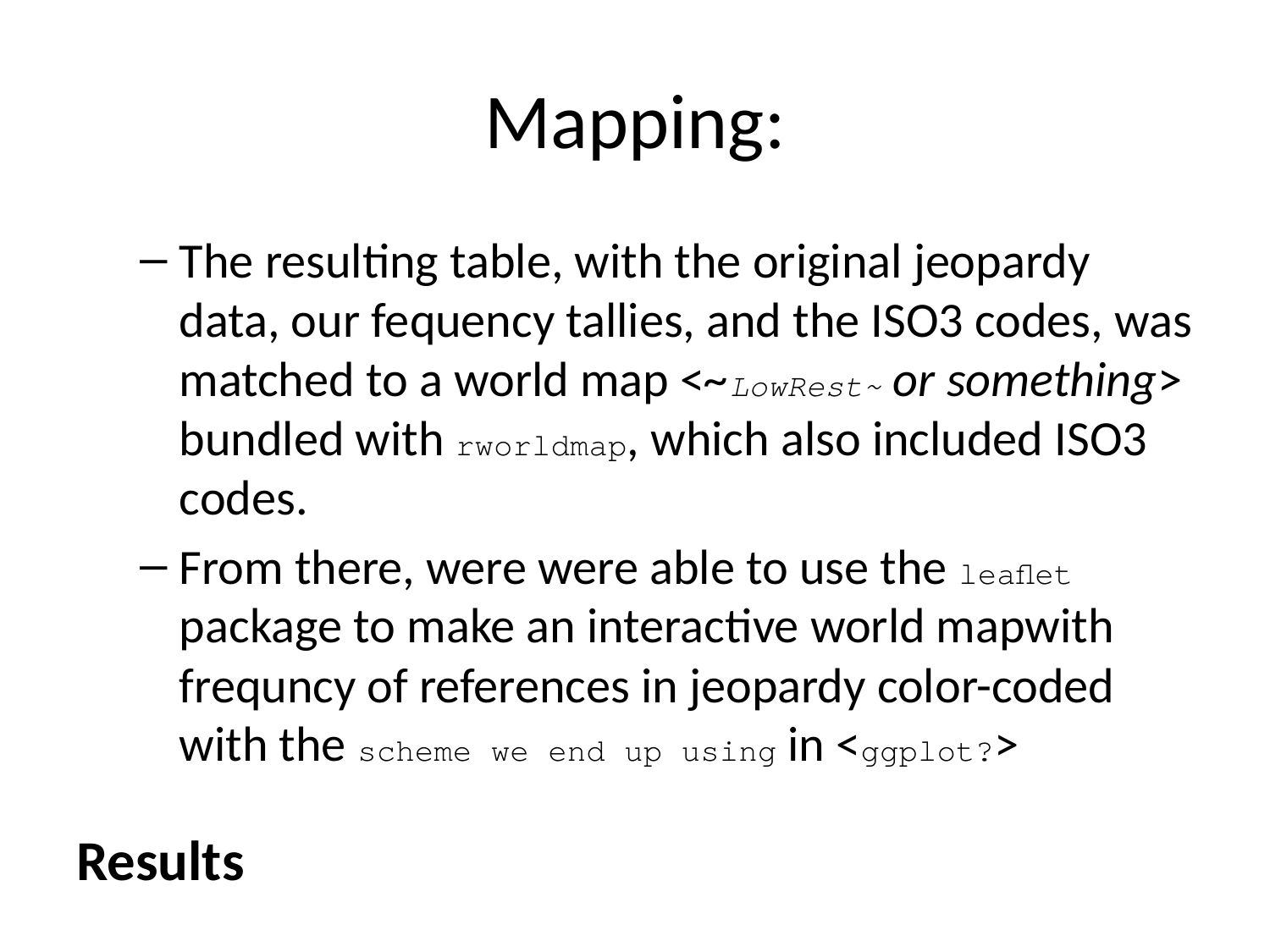

# Mapping:
The resulting table, with the original jeopardy data, our fequency tallies, and the ISO3 codes, was matched to a world map <~LowRest~ or something> bundled with rworldmap, which also included ISO3 codes.
From there, were were able to use the leaflet package to make an interactive world mapwith frequncy of references in jeopardy color-coded with the scheme we end up using in <ggplot?>
Results
Conclusion
Tutorial
Lessons Learned
R Markdown
This is an R Markdown presentation. Markdown is a simple formatting syntax for authoring HTML, PDF, and MS Word documents. For more details on using R Markdown see http://rmarkdown.rstudio.com.
When you click the Knit button a document will be generated that includes both content as well as the output of any embedded R code chunks within the document.
Slide with Bullets
Bullet 1
Bullet 2
Bullet 3
Slide with R Output
summary(cars)
##      speed           dist
##  Min.   : 4.0   Min.   :  2.00
##  1st Qu.:12.0   1st Qu.: 26.00
##  Median :15.0   Median : 36.00
##  Mean   :15.4   Mean   : 42.98
##  3rd Qu.:19.0   3rd Qu.: 56.00
##  Max.   :25.0   Max.   :120.00
Slide with Plot